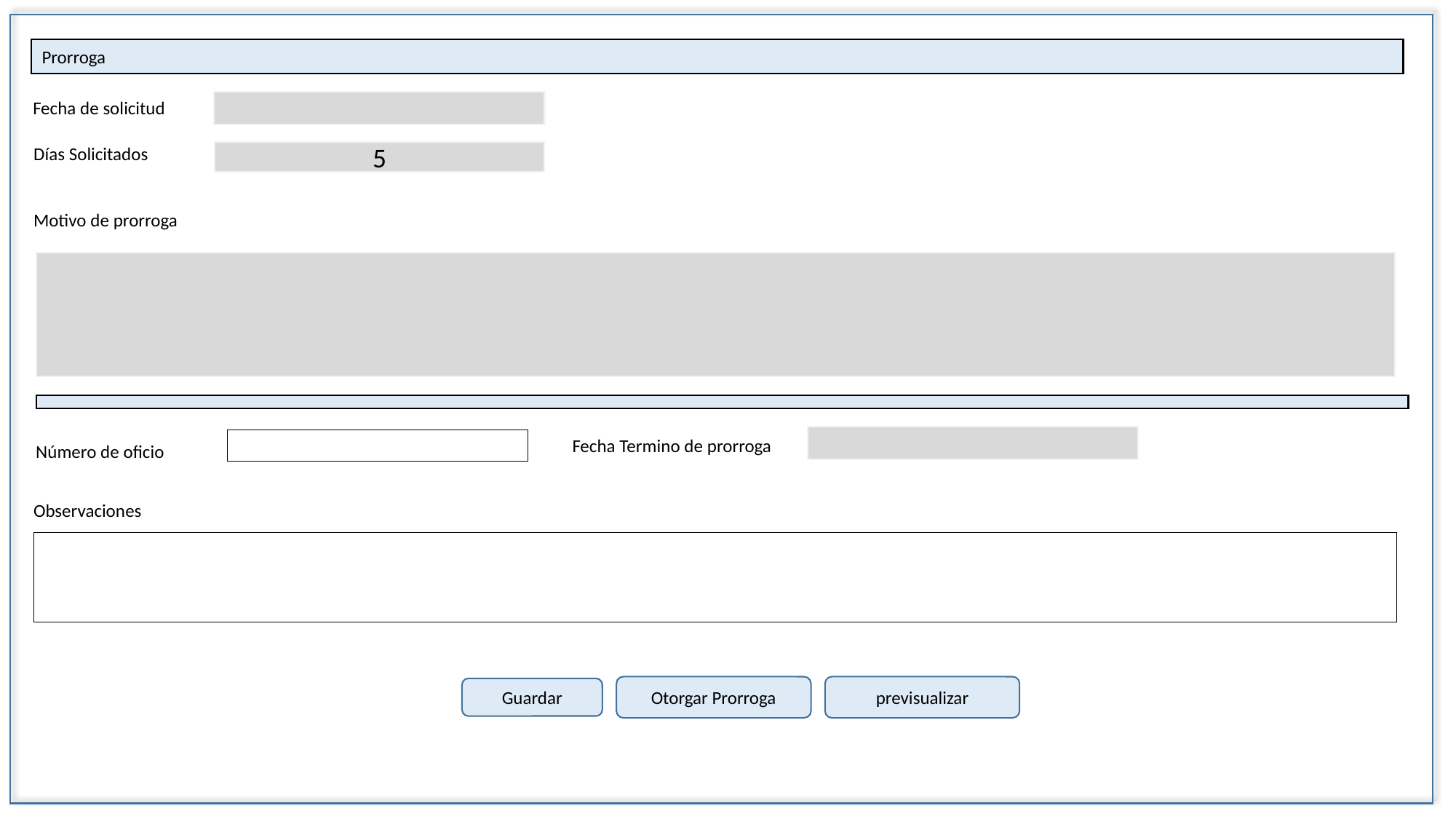

Prorroga
Fecha de solicitud

Días Solicitados
5
Motivo de prorroga

Fecha Termino de prorroga
Número de oficio
Observaciones
Otorgar Prorroga
previsualizar
Guardar